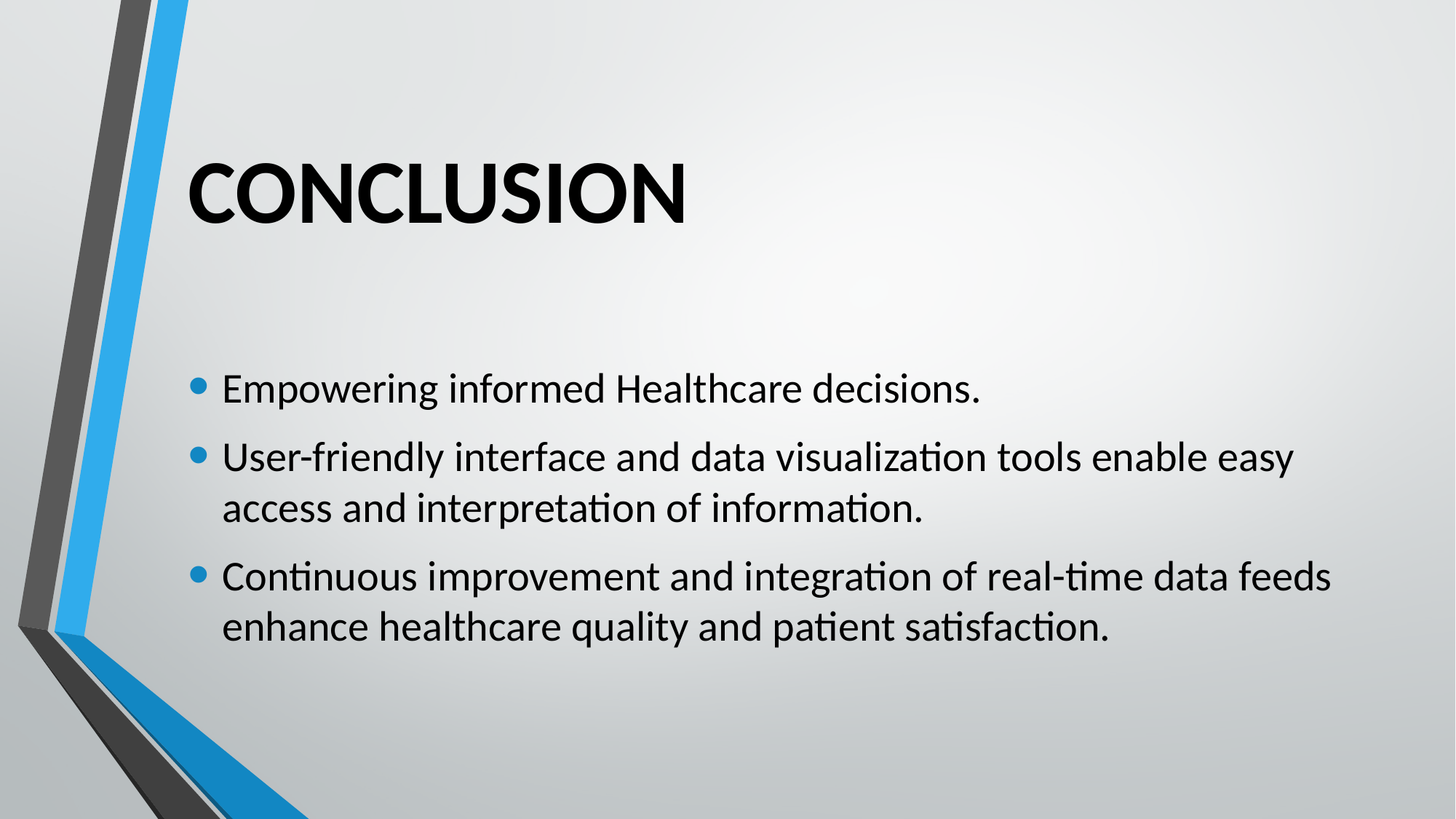

# CONCLUSION
Empowering informed Healthcare decisions.
User-friendly interface and data visualization tools enable easy access and interpretation of information.
Continuous improvement and integration of real-time data feeds enhance healthcare quality and patient satisfaction.